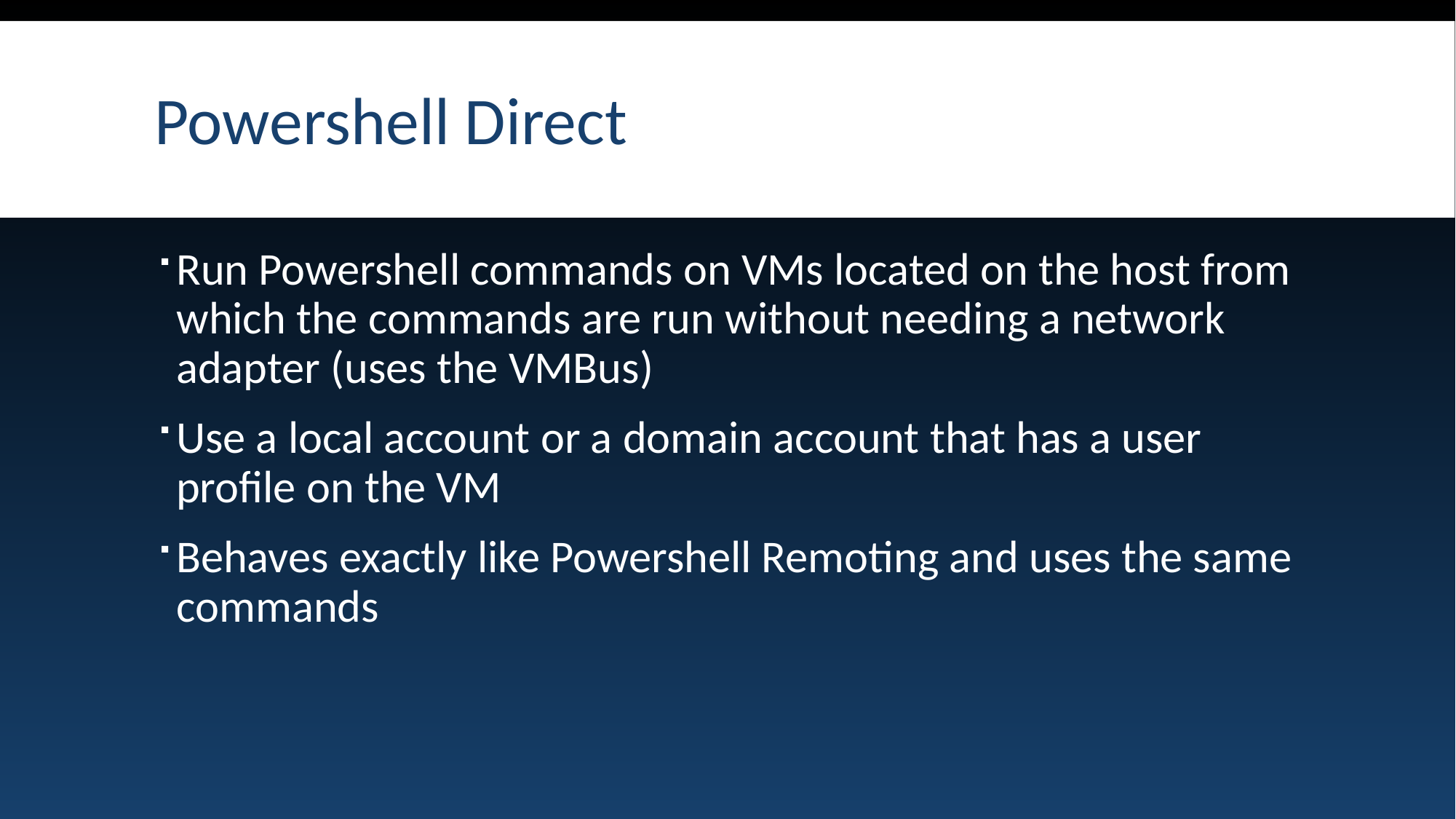

# Powershell Direct
Run Powershell commands on VMs located on the host from which the commands are run without needing a network adapter (uses the VMBus)
Use a local account or a domain account that has a user profile on the VM
Behaves exactly like Powershell Remoting and uses the same commands